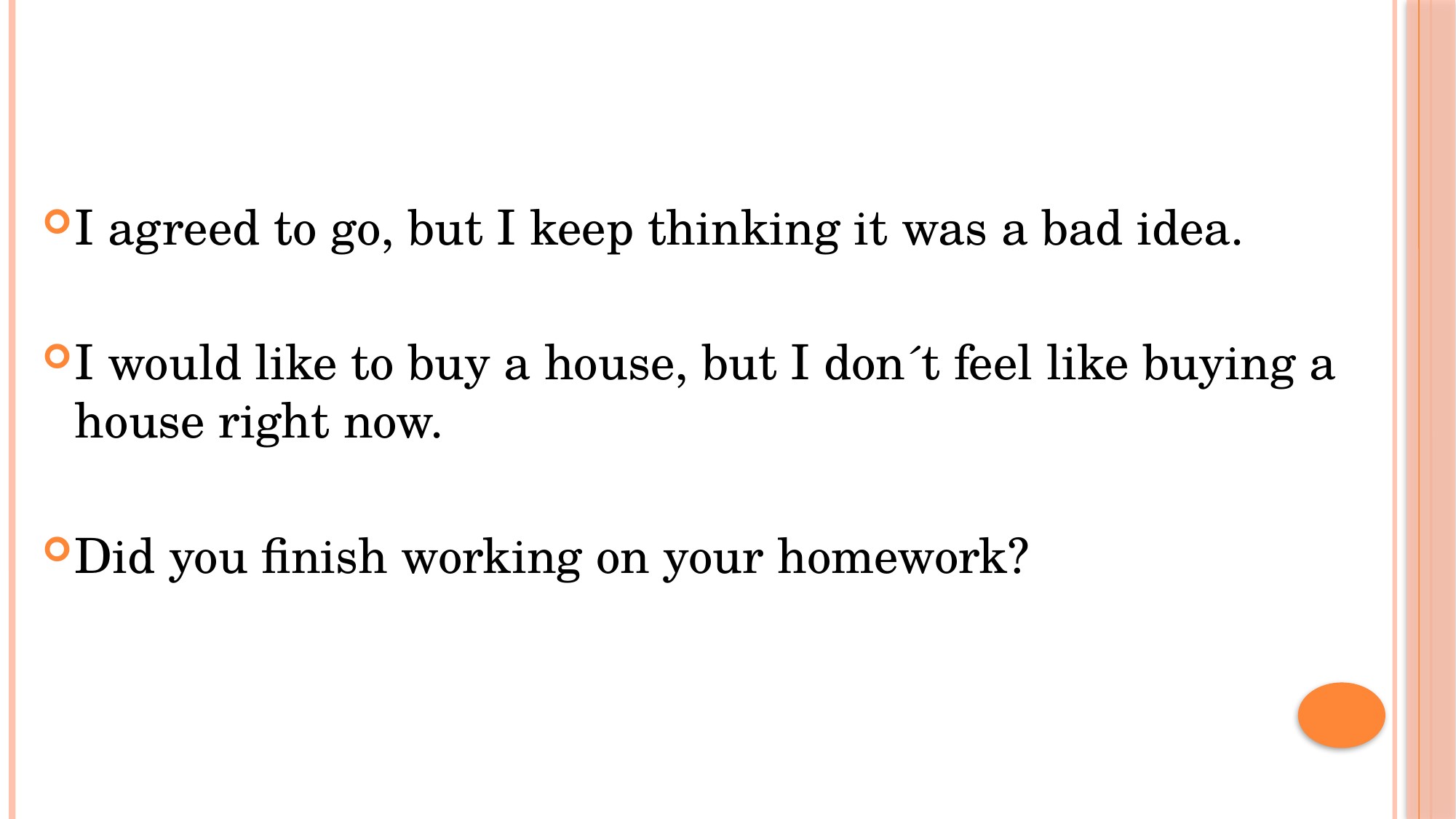

#
I agreed to go, but I keep thinking it was a bad idea.

I would like to buy a house, but I don´t feel like buying a house right now.

Did you finish working on your homework?